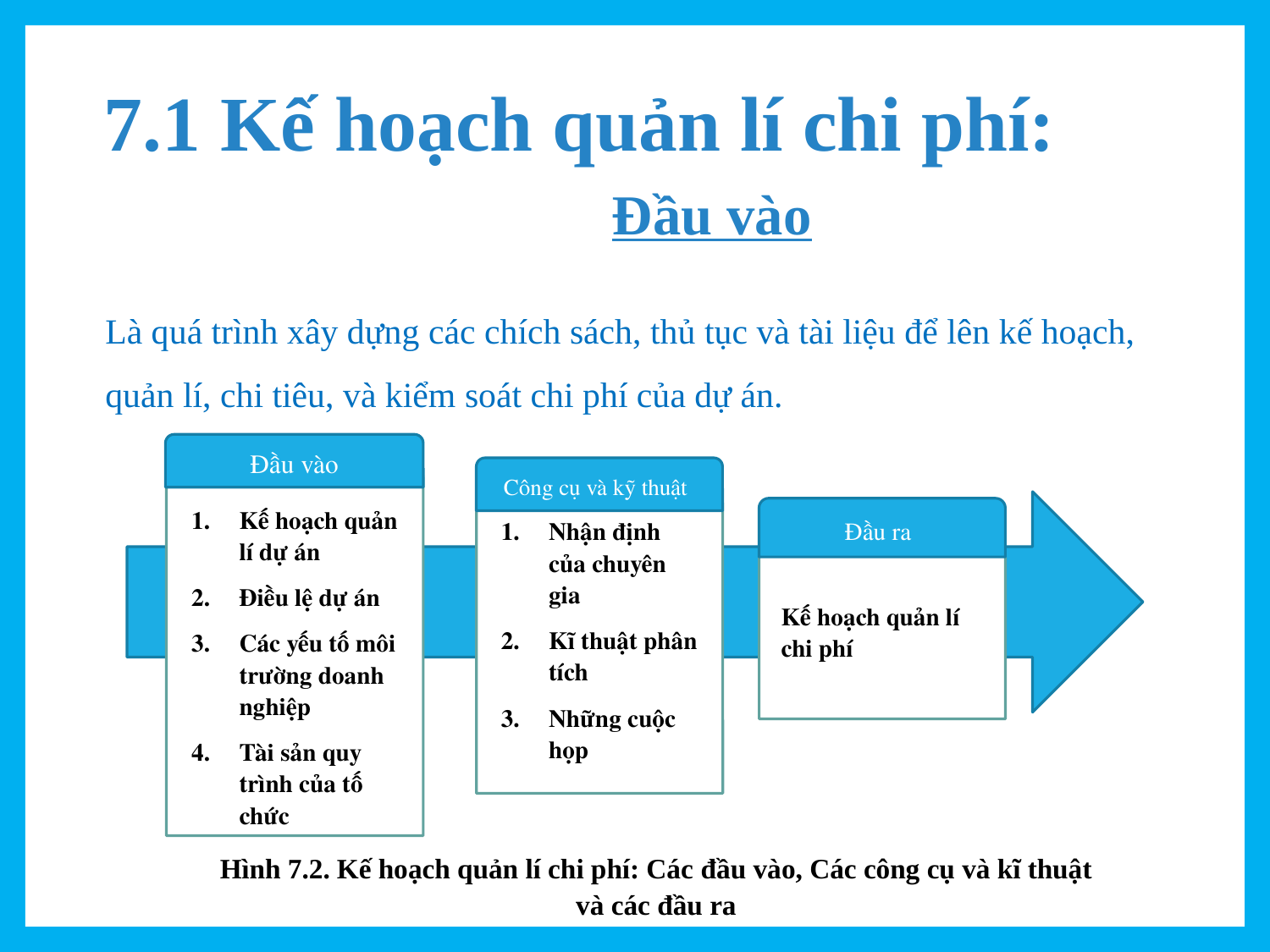

# 7.1 Kế hoạch quản lí chi phí: Đầu vào
Là quá trình xây dựng các chích sách, thủ tục và tài liệu để lên kế hoạch, quản lí, chi tiêu, và kiểm soát chi phí của dự án.
Đầu vào

Kế hoạch quản lí dự án
Điều lệ dự án
Các yếu tố môi trường doanh nghiệp
Tài sản quy trình của tố chức

Công cụ và kỹ thuật

Nhận định của chuyên gia
Kĩ thuật phân tích
Những cuộc họp

Đầu ra

Kế hoạch quản lí chi phí

Hình 7.2. Kế hoạch quản lí chi phí: Các đầu vào, Các công cụ và kĩ thuật và các đầu ra